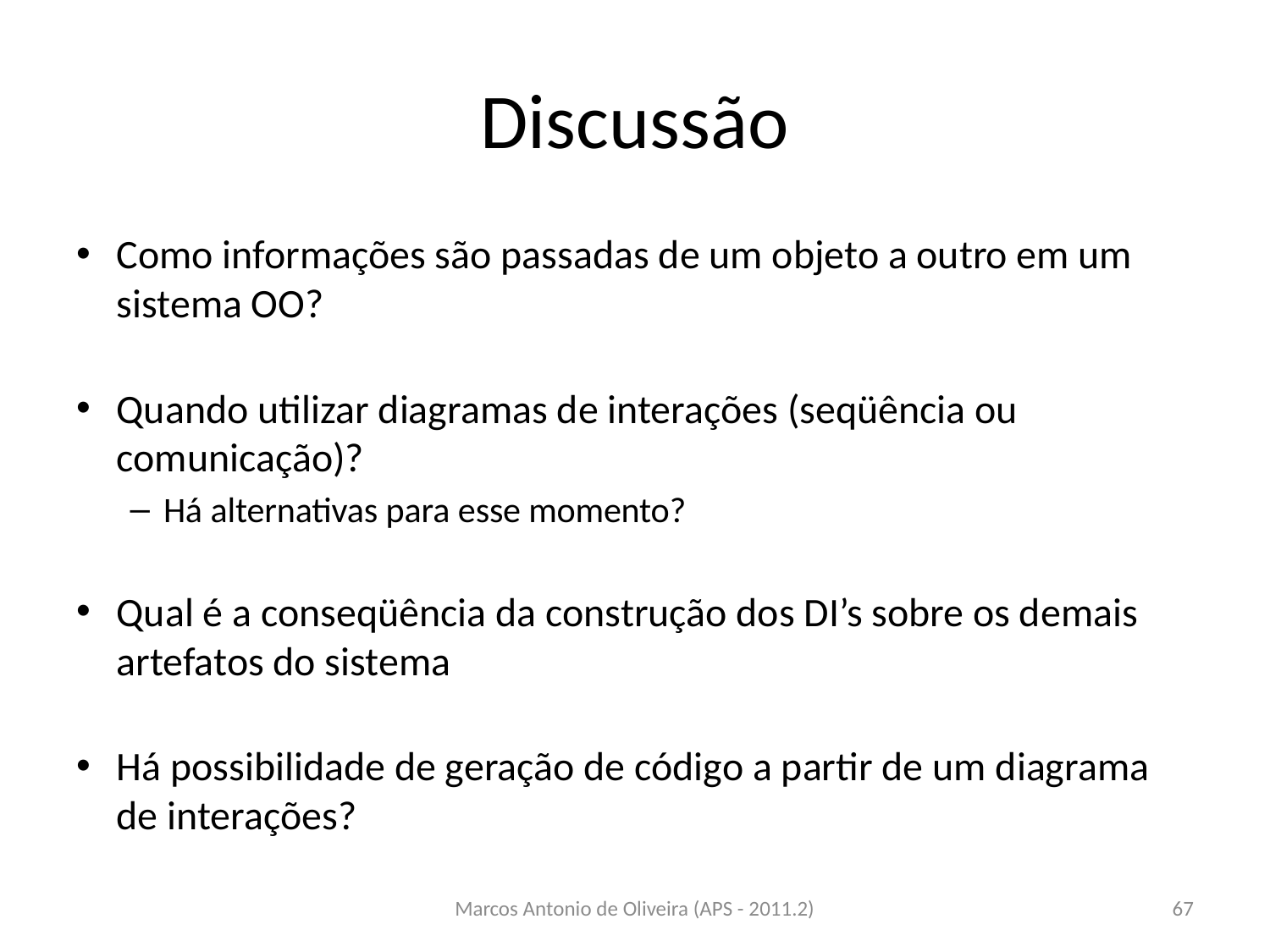

# Discussão
Como informações são passadas de um objeto a outro em um sistema OO?

Quando utilizar diagramas de interações (seqüência ou comunicação)?
Há alternativas para esse momento?

Qual é a conseqüência da construção dos DI’s sobre os demais artefatos do sistema

Há possibilidade de geração de código a partir de um diagrama de interações?
Marcos Antonio de Oliveira (APS - 2011.2)
67